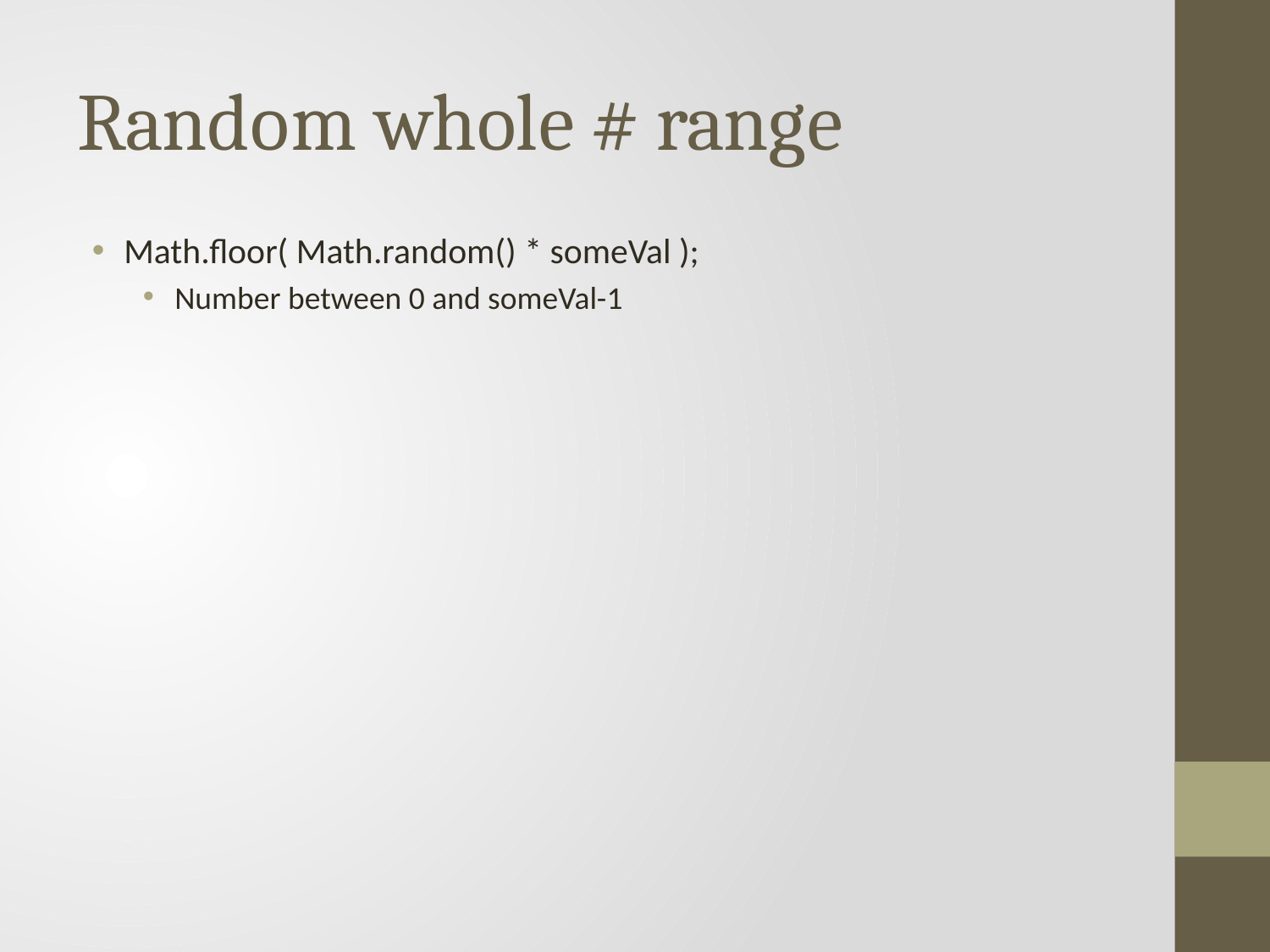

# Random whole # range
Math.floor( Math.random() * someVal );
Number between 0 and someVal-1